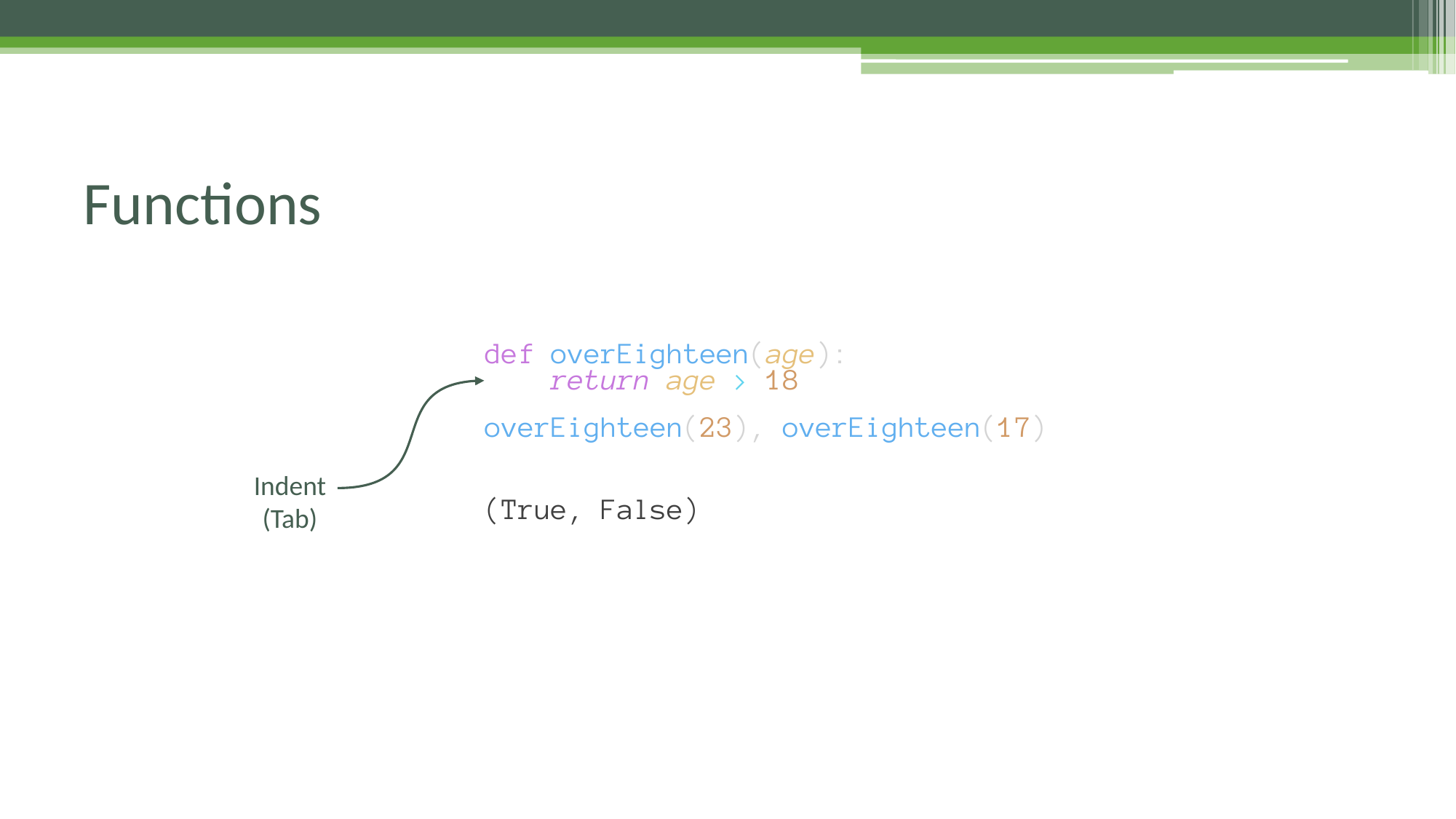

# Functions
def overEighteen(age):
    return age > 18
overEighteen(23), overEighteen(17)

(True, False)
Indent
(Tab)